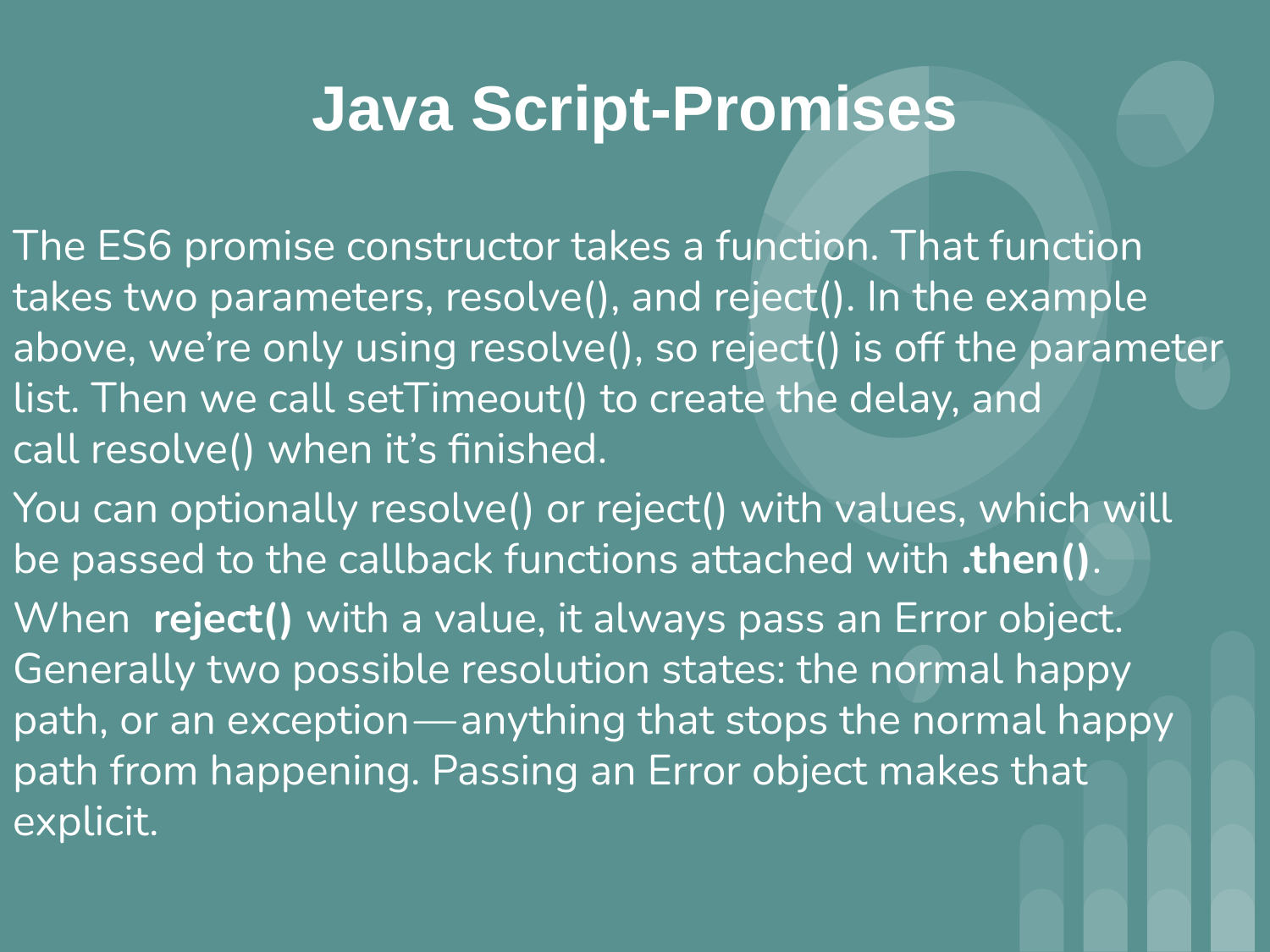

# Java Script-Promises
The ES6 promise constructor takes a function. That function takes two parameters, resolve(), and reject(). In the example above, we’re only using resolve(), so reject() is off the parameter list. Then we call setTimeout() to create the delay, and call resolve() when it’s finished.
You can optionally resolve() or reject() with values, which will be passed to the callback functions attached with .then().
When  reject() with a value, it always pass an Error object. Generally two possible resolution states: the normal happy path, or an exception — anything that stops the normal happy path from happening. Passing an Error object makes that explicit.